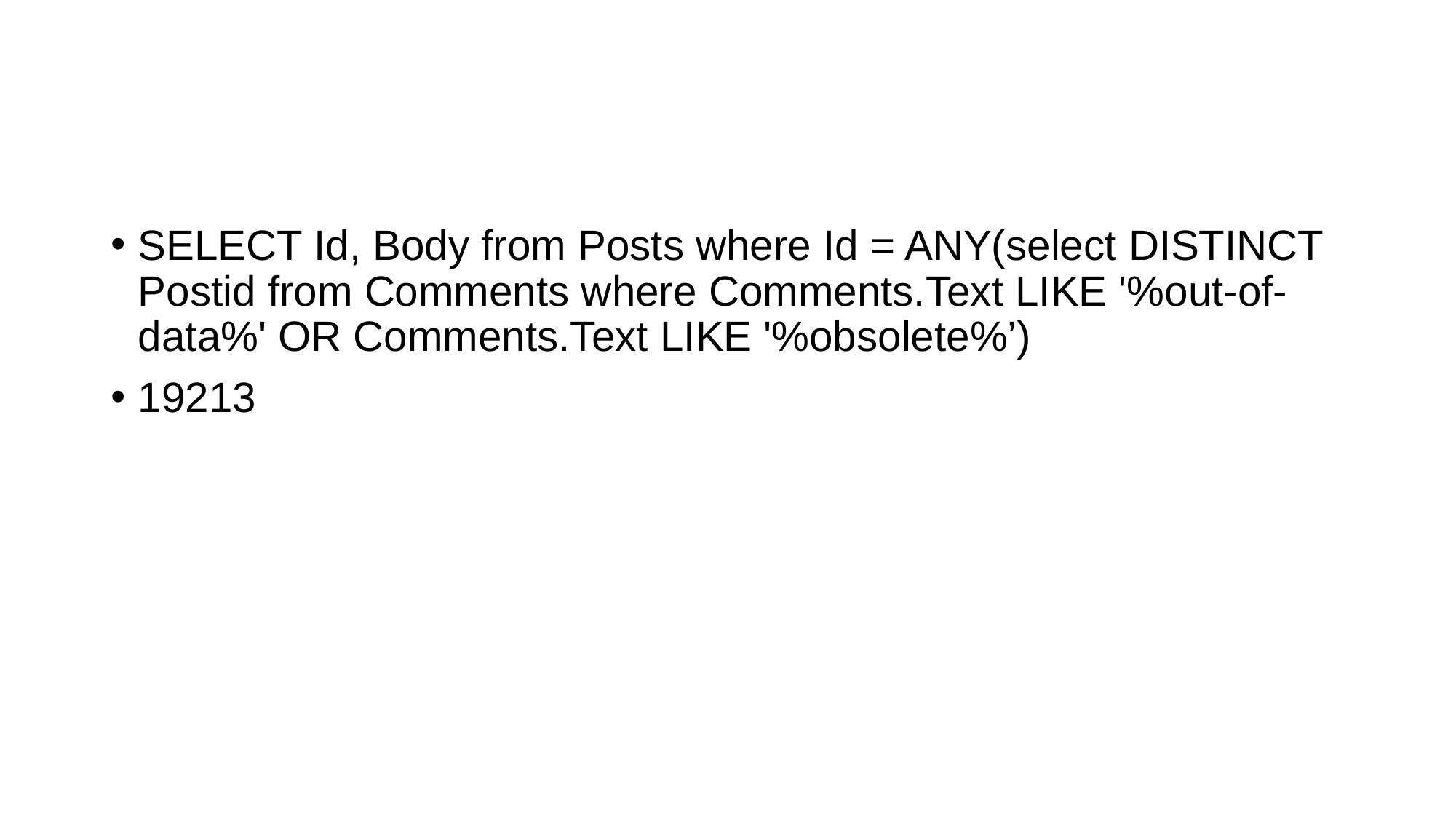

#
SELECT Id, Body from Posts where Id = ANY(select DISTINCT Postid from Comments where Comments.Text LIKE '%out-of-data%' OR Comments.Text LIKE '%obsolete%’)
19213